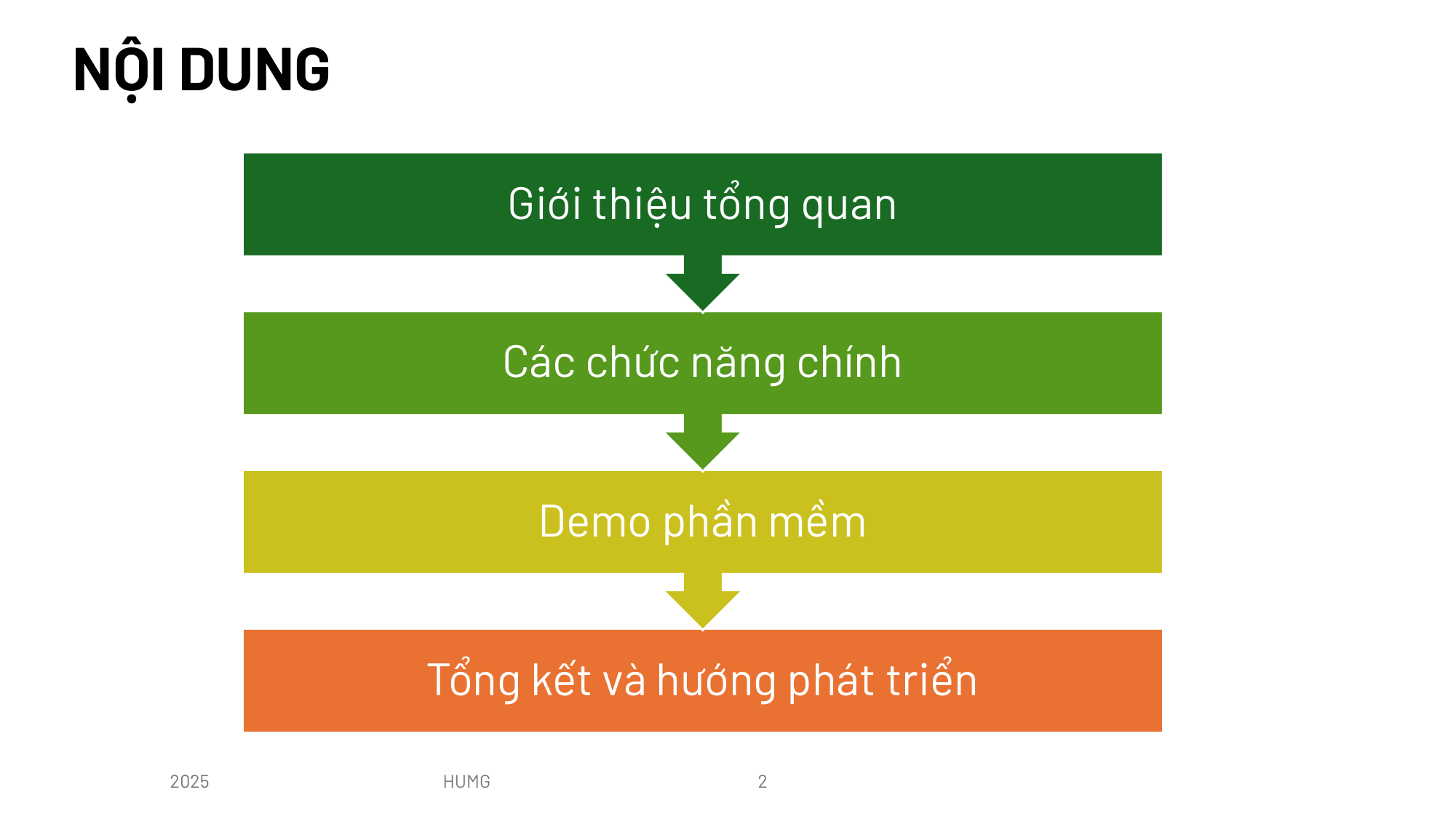

NỘI DUNG
Tổng kết và hướng phát triển
Demo phần mềm
Các chức năng chính
Giới thiệu tổng quan
HUMG
2025
2